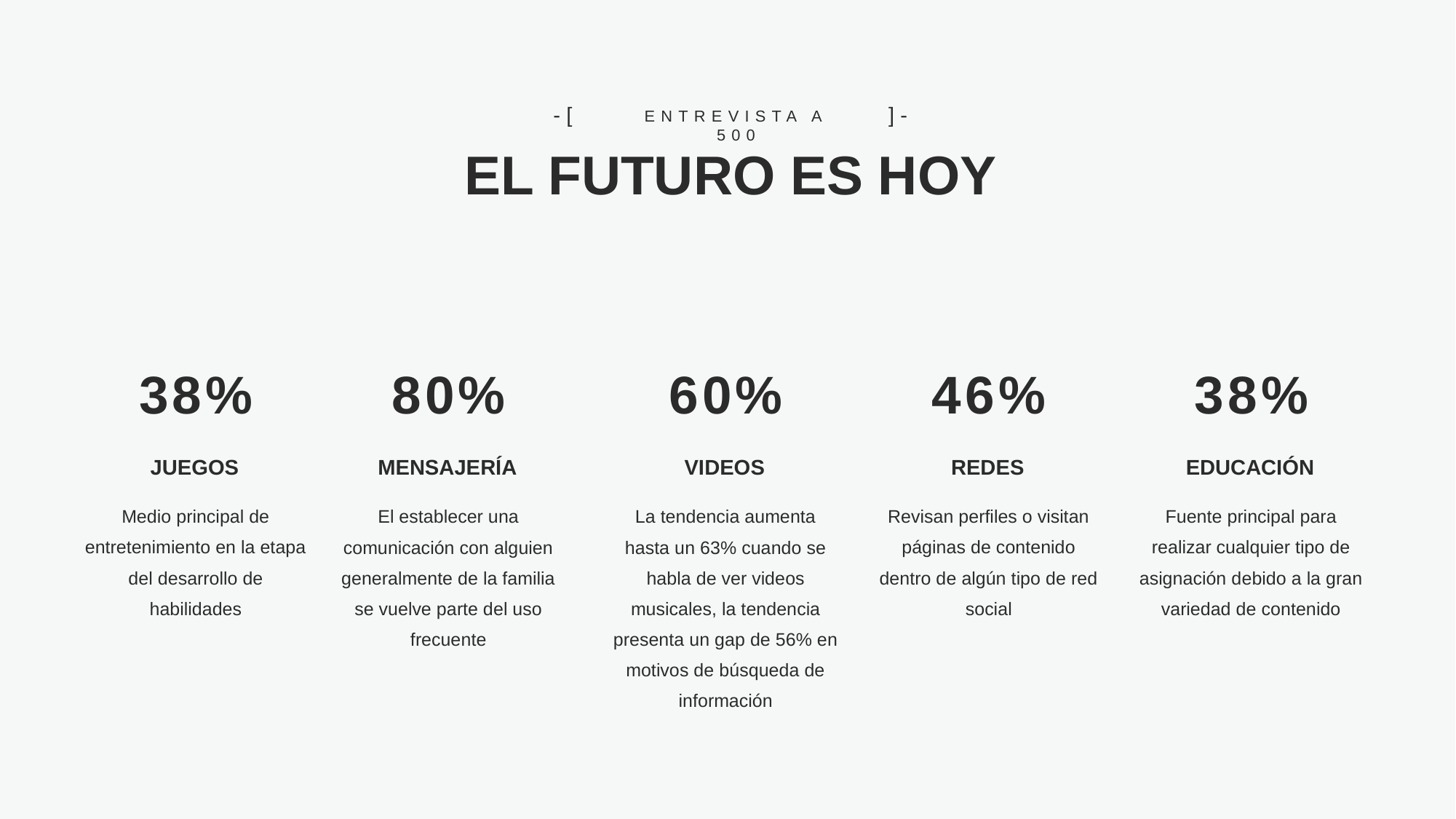

-[
]-
ENTREVISTA A 500
EL FUTURO ES HOY
38%
JUEGOS
Medio principal de entretenimiento en la etapa del desarrollo de habilidades
80%
MENSAJERÍA
El establecer una comunicación con alguien generalmente de la familia se vuelve parte del uso frecuente
60%
VIDEOS
La tendencia aumenta hasta un 63% cuando se habla de ver videos musicales, la tendencia presenta un gap de 56% en motivos de búsqueda de información
46%
REDES
Revisan perfiles o visitan páginas de contenido dentro de algún tipo de red social
38%
EDUCACIÓN
Fuente principal para realizar cualquier tipo de asignación debido a la gran variedad de contenido